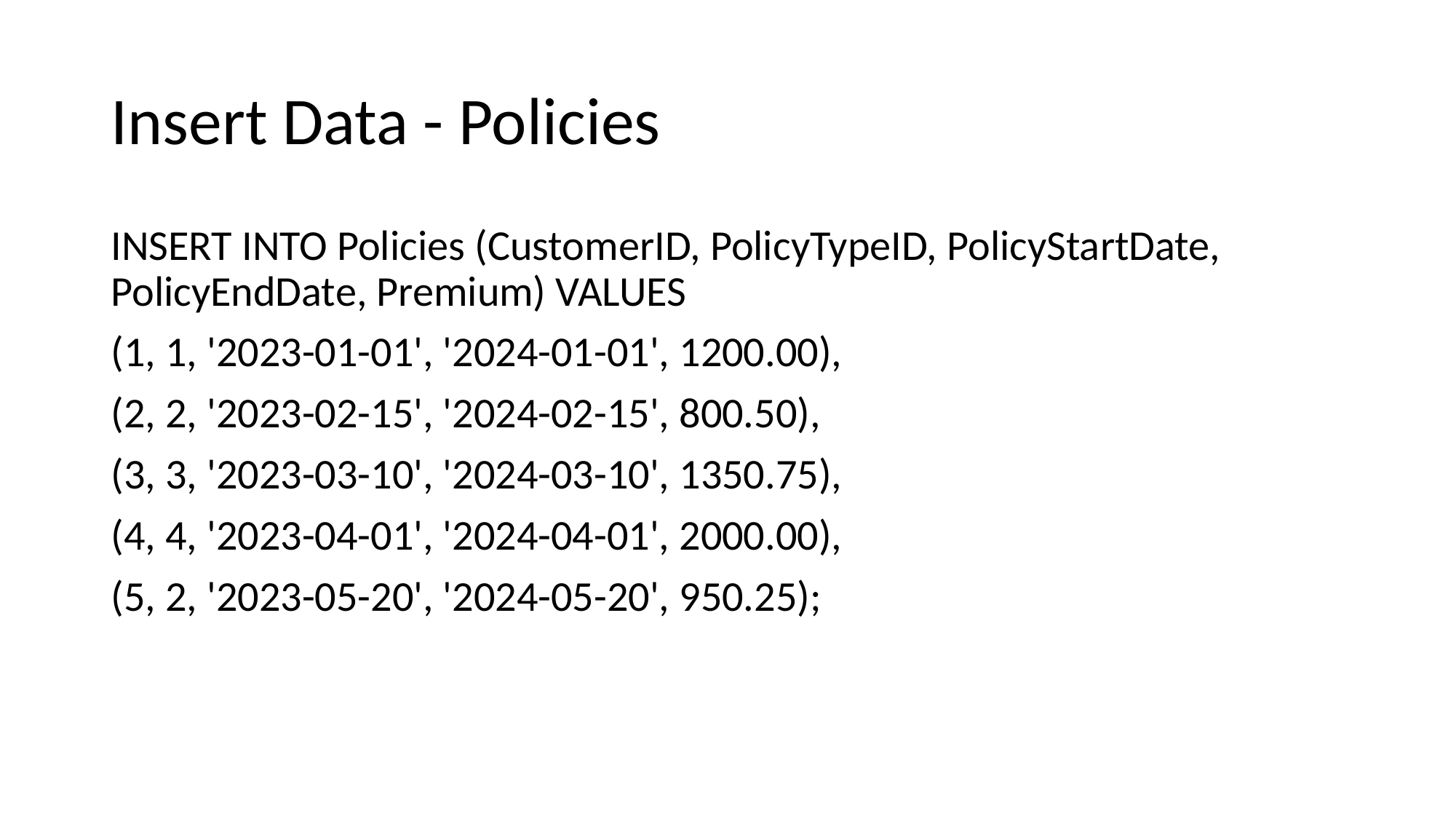

# Insert Data - Policies
INSERT INTO Policies (CustomerID, PolicyTypeID, PolicyStartDate, PolicyEndDate, Premium) VALUES
(1, 1, '2023-01-01', '2024-01-01', 1200.00),
(2, 2, '2023-02-15', '2024-02-15', 800.50),
(3, 3, '2023-03-10', '2024-03-10', 1350.75),
(4, 4, '2023-04-01', '2024-04-01', 2000.00),
(5, 2, '2023-05-20', '2024-05-20', 950.25);